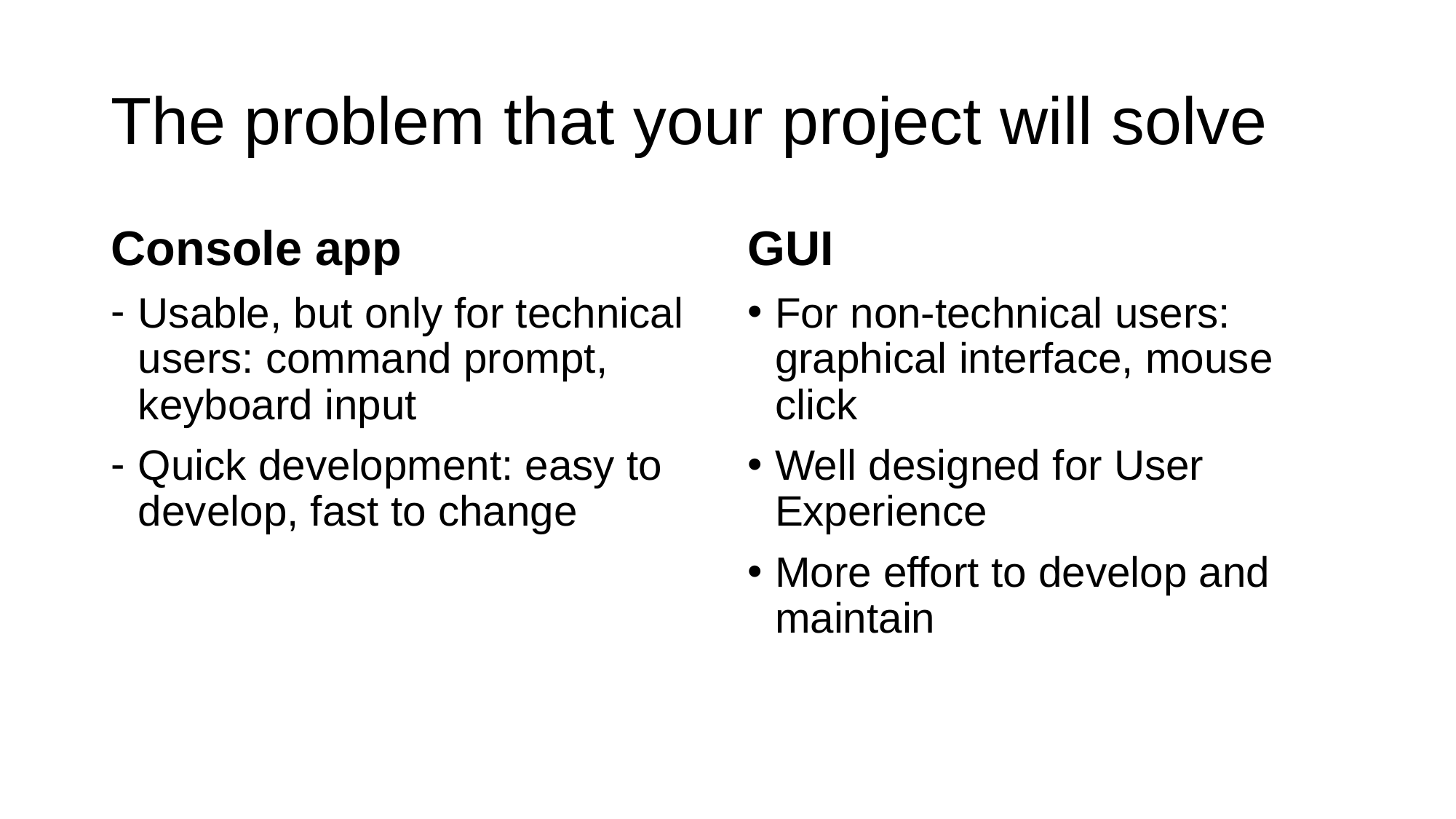

# The problem that your project will solve
Console app
Usable, but only for technical users: command prompt, keyboard input
Quick development: easy to develop, fast to change

GUI
For non-technical users: graphical interface, mouse click
Well designed for User Experience
More effort to develop and maintain